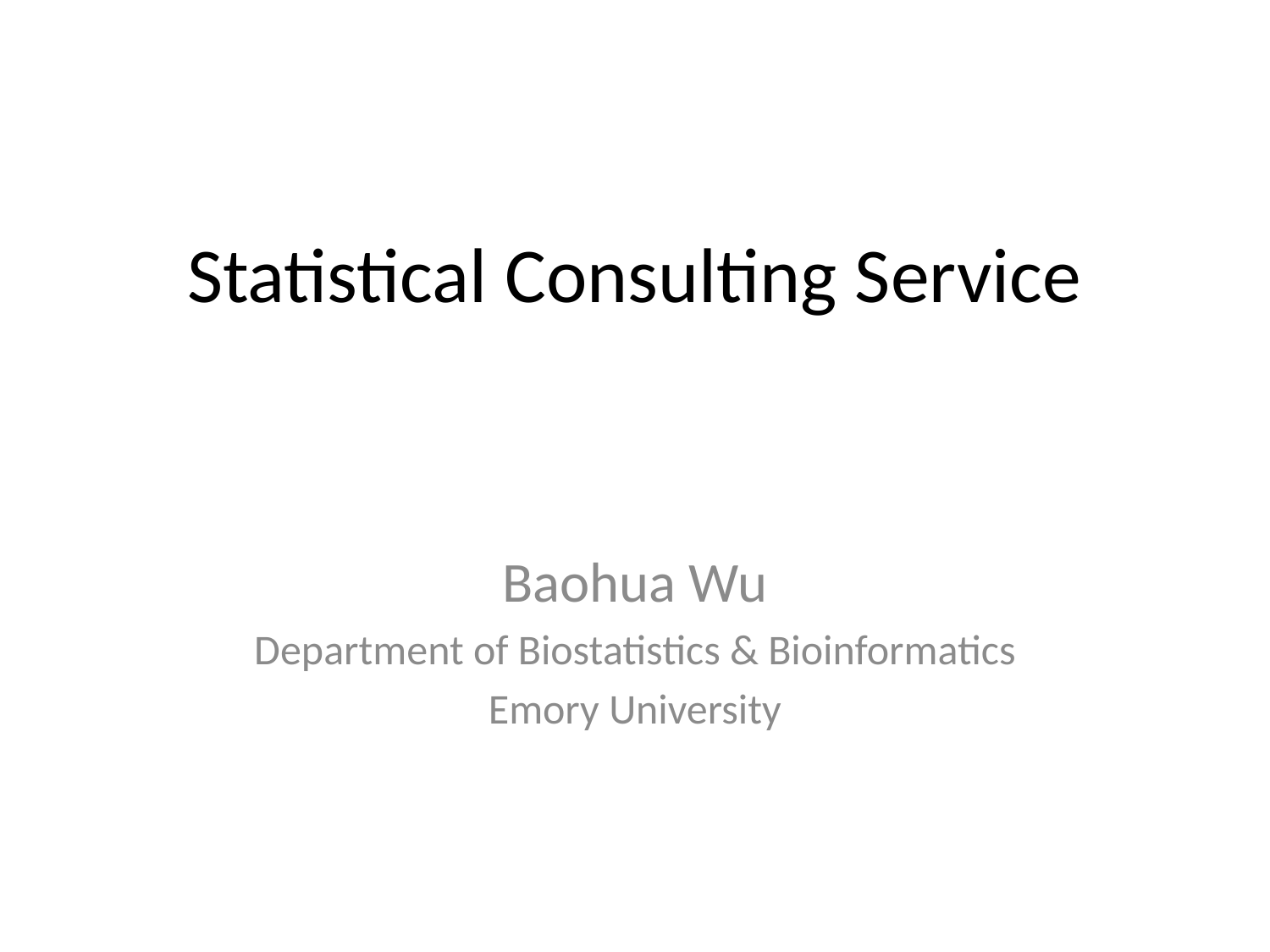

# Statistical Consulting Service
Baohua Wu
Department of Biostatistics & Bioinformatics
Emory University